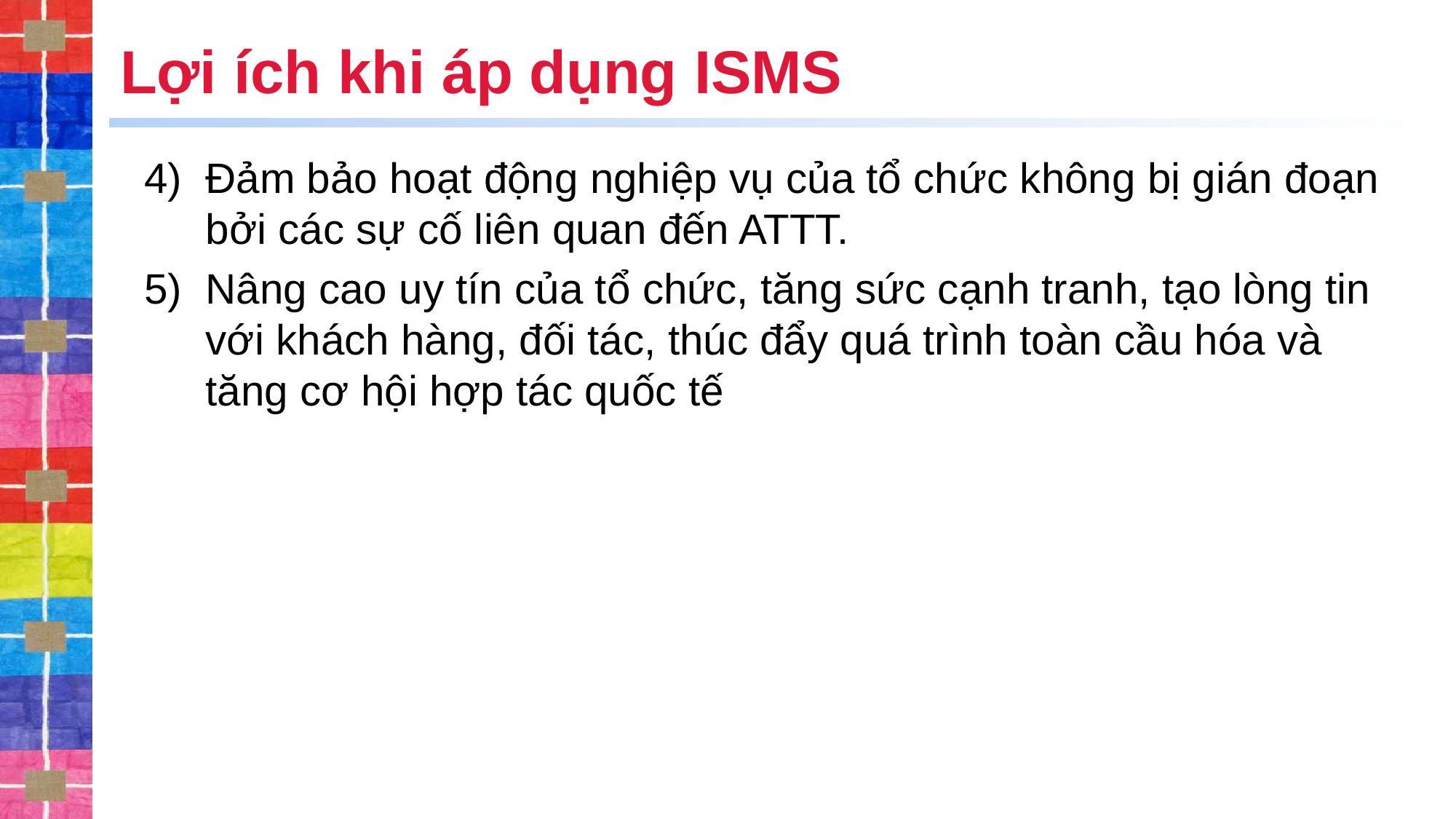

# Lợi ích khi áp dụng ISMS
Đảm bảo hoạt động nghiệp vụ của tổ chức không bị gián đoạn bởi các sự cố liên quan đến ATTT.
Nâng cao uy tín của tổ chức, tăng sức cạnh tranh, tạo lòng tin với khách hàng, đối tác, thúc đẩy quá trình toàn cầu hóa và tăng cơ hội hợp tác quốc tế